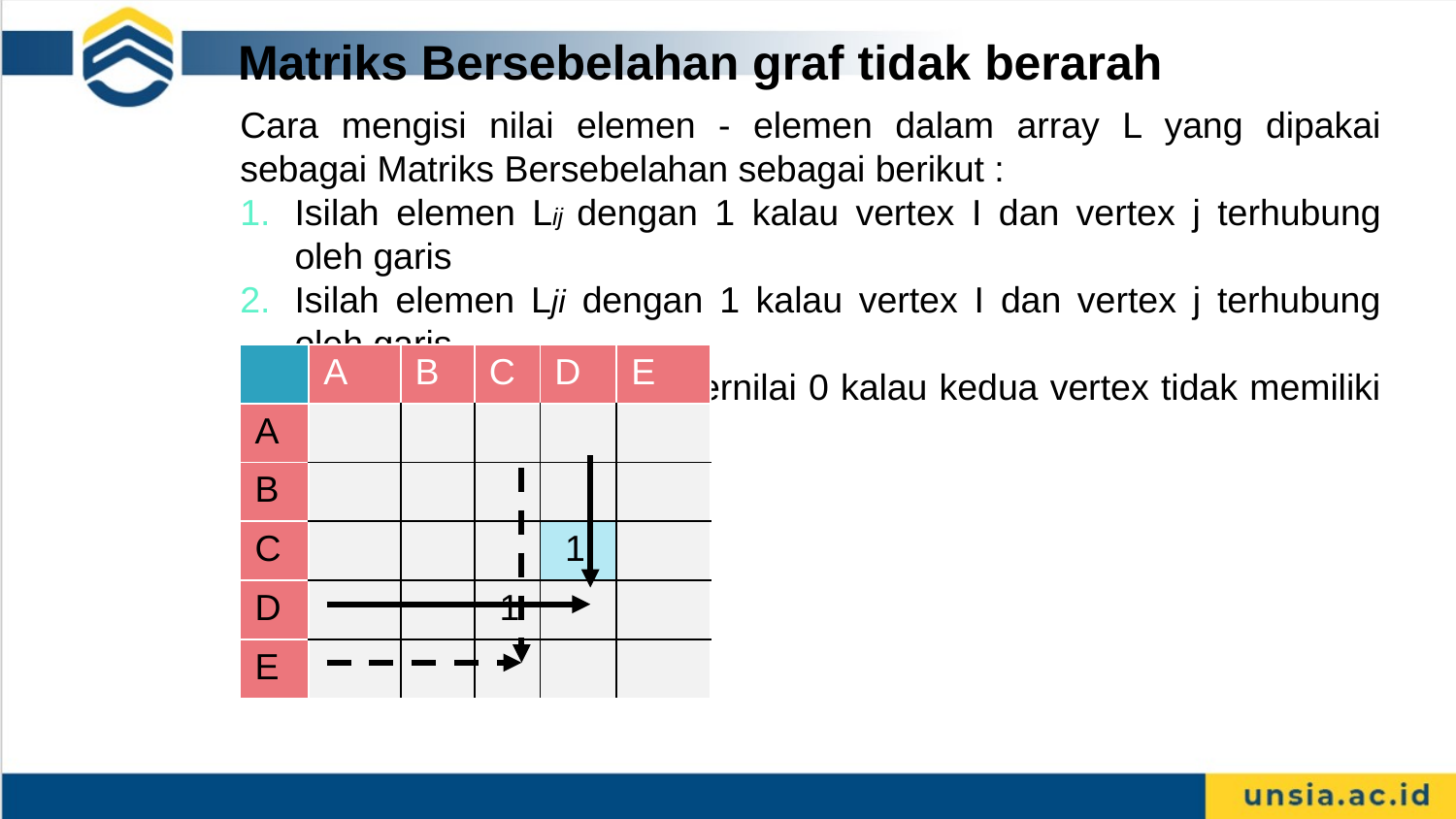

Matriks Bersebelahan graf tidak berarah
Cara mengisi nilai elemen - elemen dalam array L yang dipakai sebagai Matriks Bersebelahan sebagai berikut :
Isilah elemen Lij dengan 1 kalau vertex I dan vertex j terhubung oleh garis
Isilah elemen Lji dengan 1 kalau vertex I dan vertex j terhubung oleh garis
Isilah elemen Lij dan Lji bernilai 0 kalau kedua vertex tidak memiliki garis

|  | A | B | C | D | E |
| --- | --- | --- | --- | --- | --- |
| A |  |  |  |  |  |
| B |  |  |  |  |  |
| C |  |  |  | 1 |  |
| D |  |  | 1 |  |  |
| E |  |  |  |  |  |